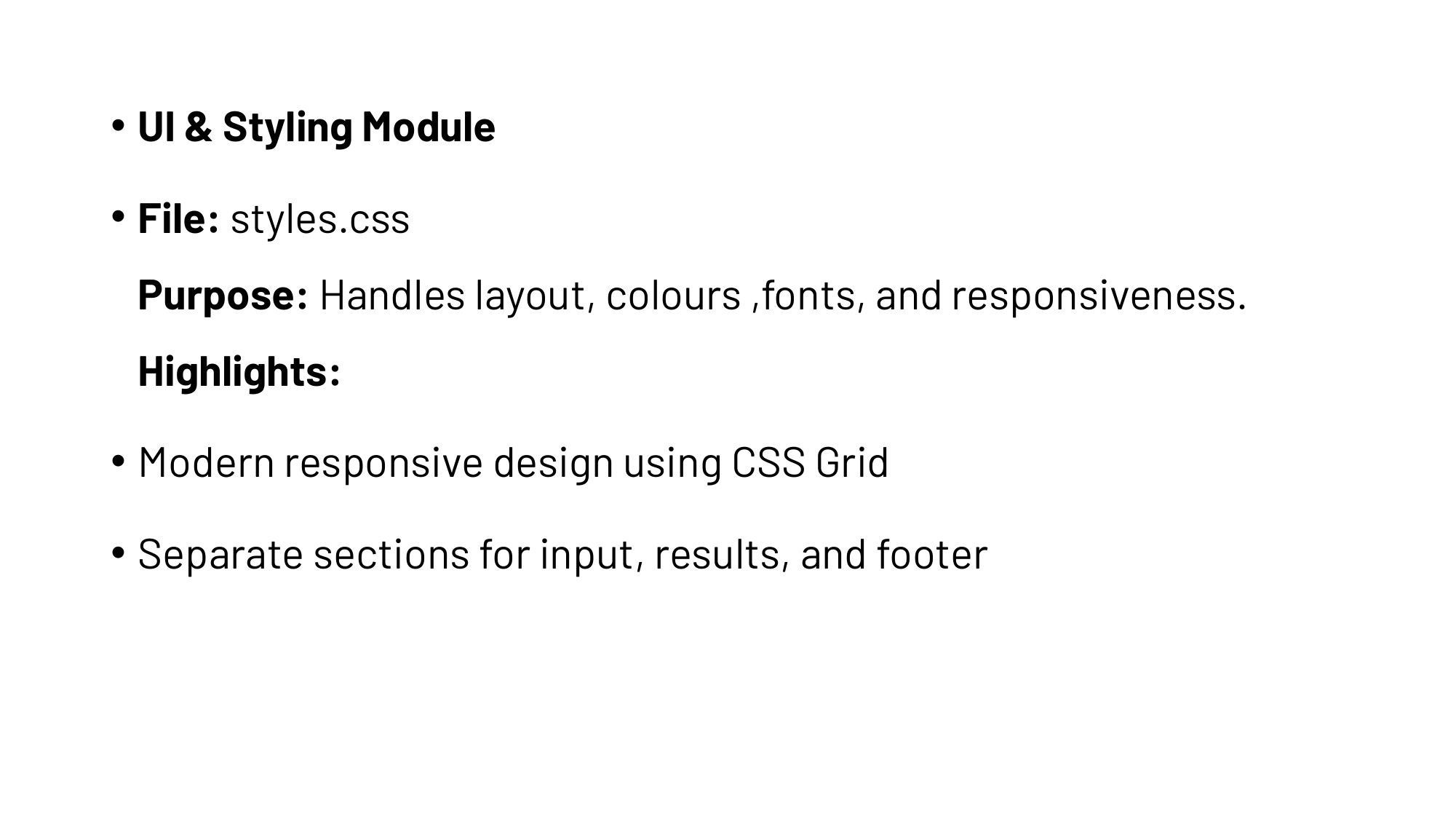

UI & Styling Module
File: styles.css
Purpose: Handles layout, colours ,fonts, and responsiveness.
Highlights:
Modern responsive design using CSS Grid
Separate sections for input, results, and footer